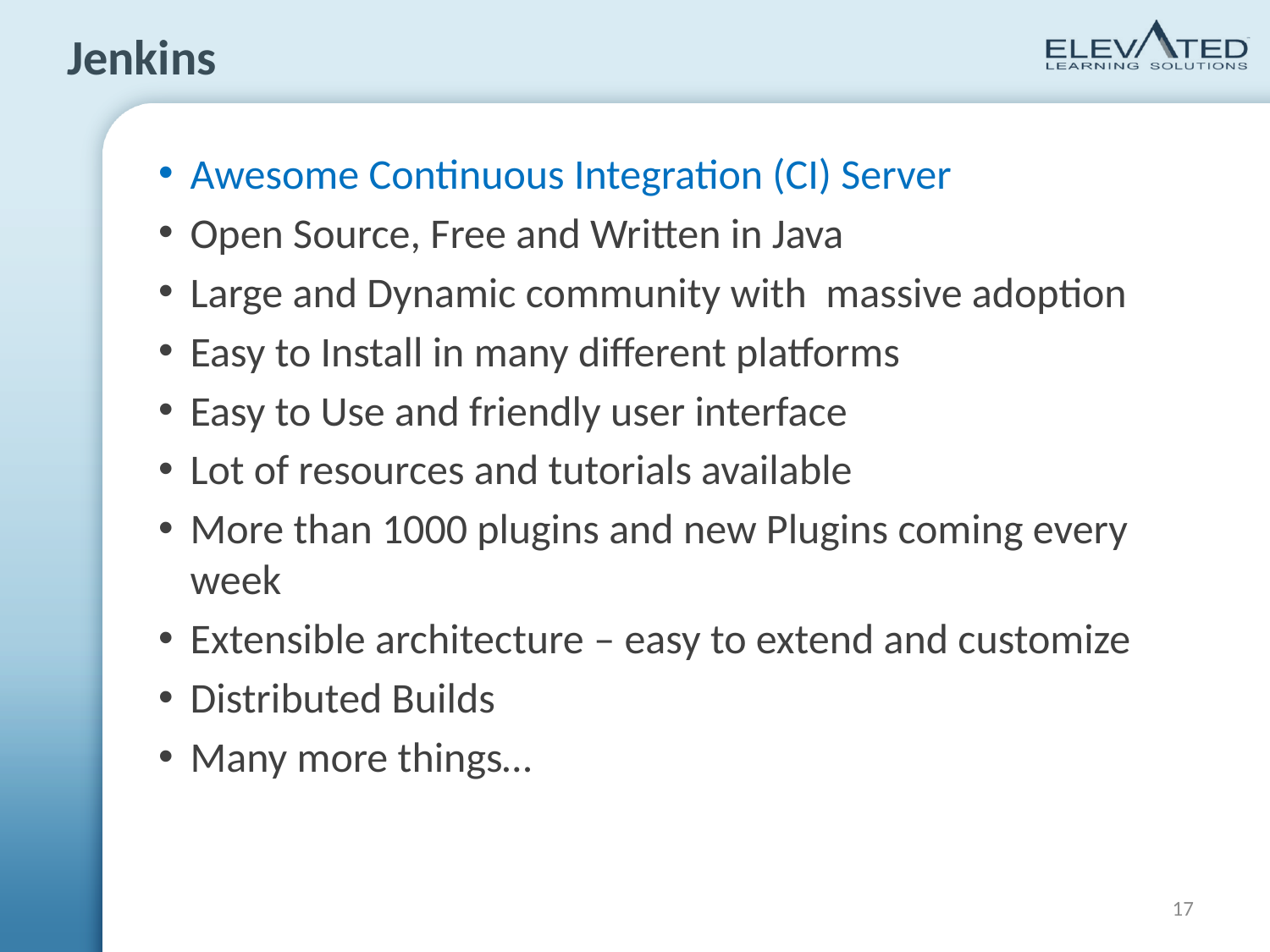

# Jenkins
Awesome Continuous Integration (CI) Server
Open Source, Free and Written in Java
Large and Dynamic community with  massive adoption
Easy to Install in many different platforms
Easy to Use and friendly user interface
Lot of resources and tutorials available
More than 1000 plugins and new Plugins coming every week
Extensible architecture – easy to extend and customize
Distributed Builds
Many more things…

17